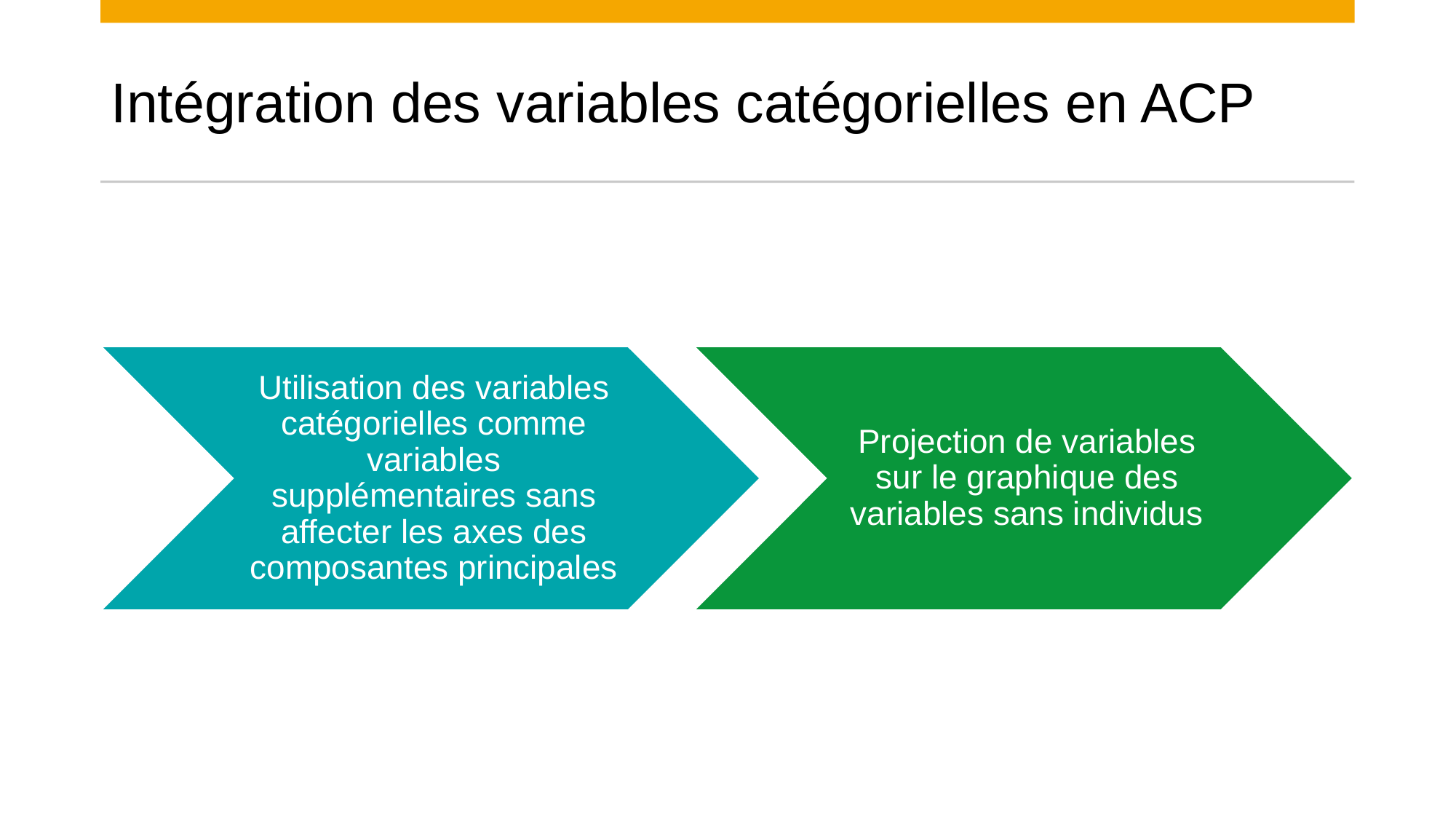

# Intégration des variables catégorielles en ACP

Utilisation des variables catégorielles comme variables supplémentaires sans affecter les axes des composantes principales
Projection de variables sur le graphique des variables sans individus